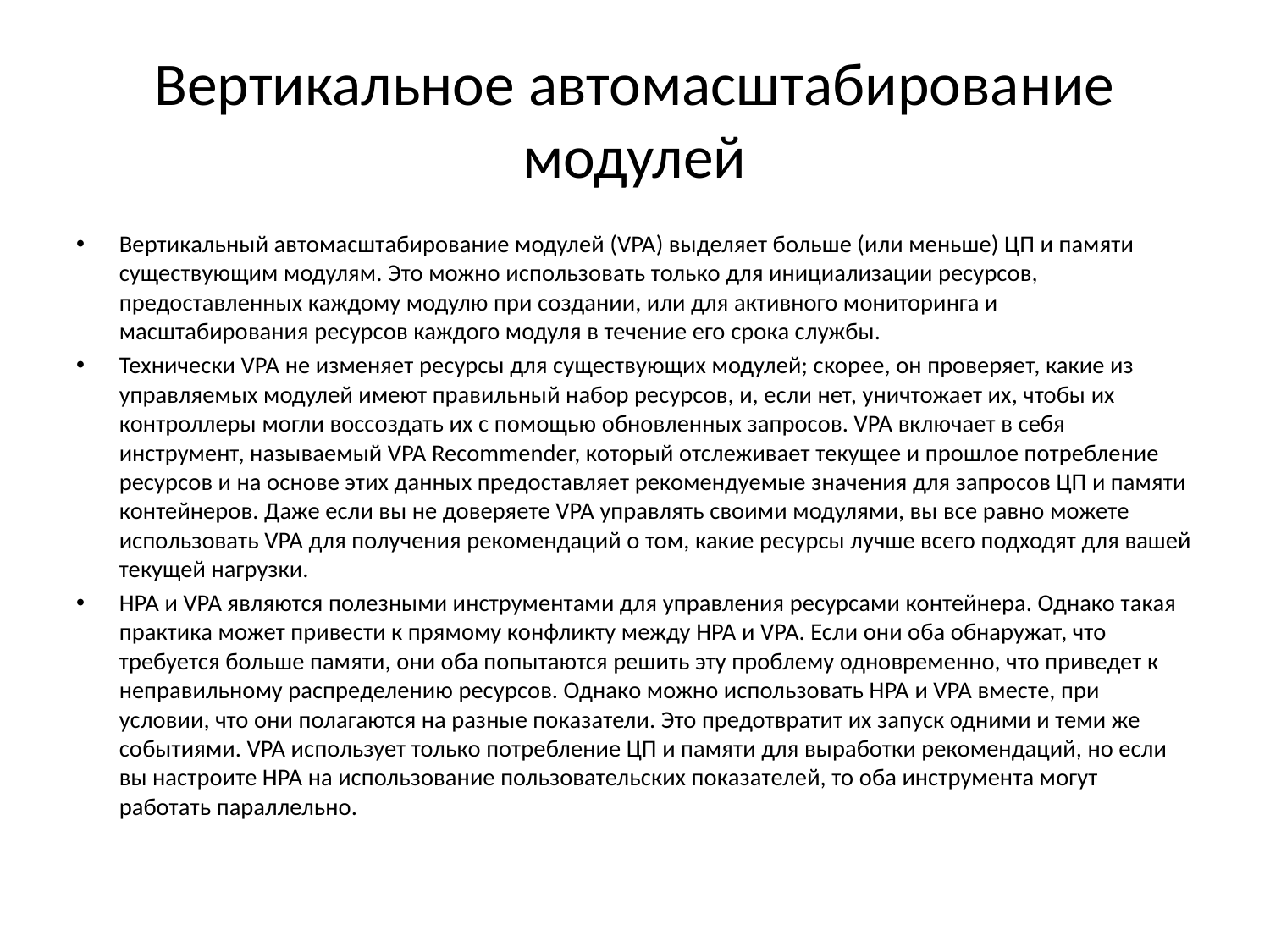

# Вертикальное автомасштабирование модулей
Вертикальный автомасштабирование модулей (VPA) выделяет больше (или меньше) ЦП и памяти существующим модулям. Это можно использовать только для инициализации ресурсов, предоставленных каждому модулю при создании, или для активного мониторинга и масштабирования ресурсов каждого модуля в течение его срока службы.
Технически VPA не изменяет ресурсы для существующих модулей; скорее, он проверяет, какие из управляемых модулей имеют правильный набор ресурсов, и, если нет, уничтожает их, чтобы их контроллеры могли воссоздать их с помощью обновленных запросов. VPA включает в себя инструмент, называемый VPA Recommender, который отслеживает текущее и прошлое потребление ресурсов и на основе этих данных предоставляет рекомендуемые значения для запросов ЦП и памяти контейнеров. Даже если вы не доверяете VPA управлять своими модулями, вы все равно можете использовать VPA для получения рекомендаций о том, какие ресурсы лучше всего подходят для вашей текущей нагрузки.
HPA и VPA являются полезными инструментами для управления ресурсами контейнера. Однако такая практика может привести к прямому конфликту между HPA и VPA. Если они оба обнаружат, что требуется больше памяти, они оба попытаются решить эту проблему одновременно, что приведет к неправильному распределению ресурсов. Однако можно использовать HPA и VPA вместе, при условии, что они полагаются на разные показатели. Это предотвратит их запуск одними и теми же событиями. VPA использует только потребление ЦП и памяти для выработки рекомендаций, но если вы настроите HPA на использование пользовательских показателей, то оба инструмента могут работать параллельно.